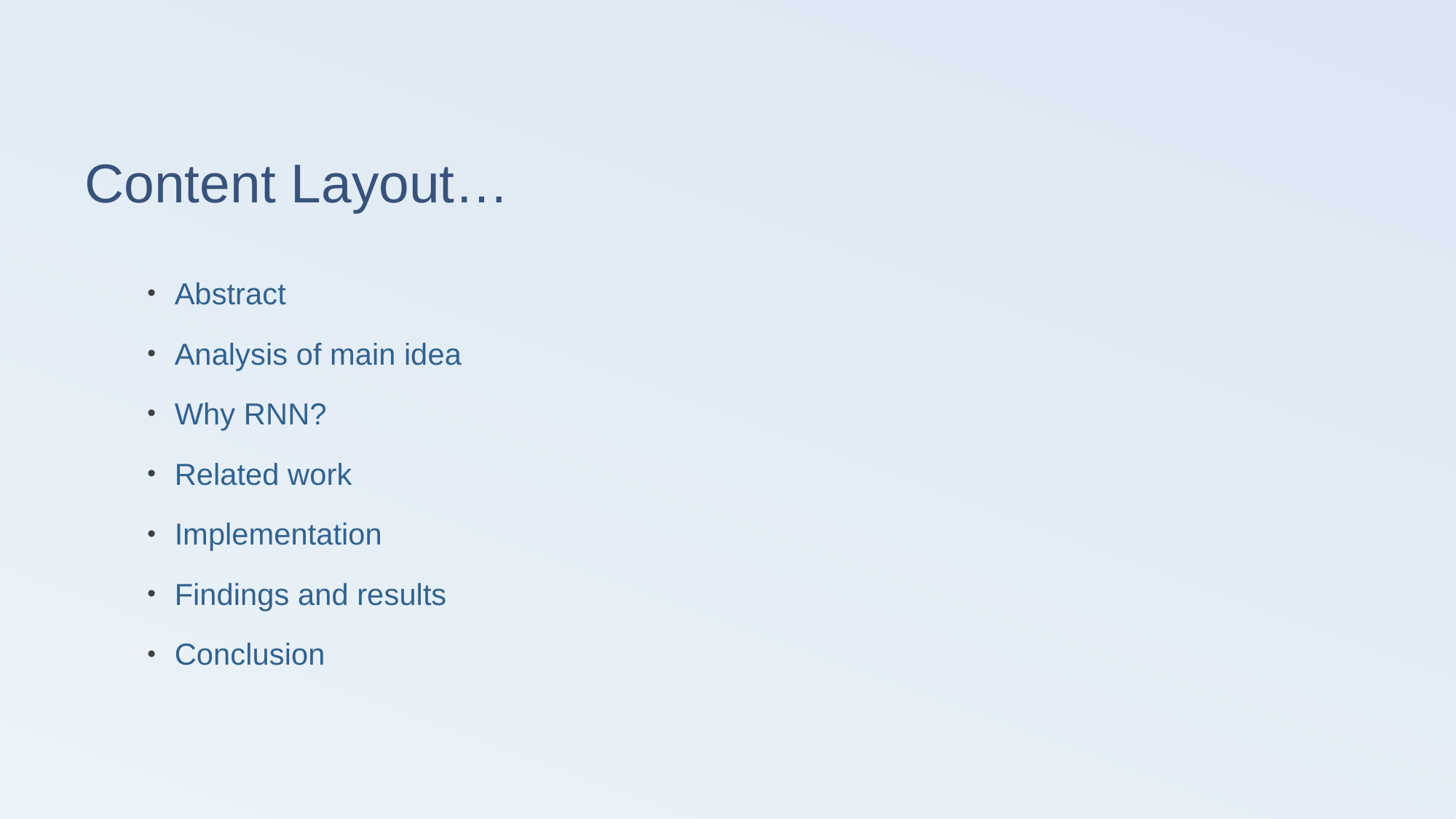

# Content Layout…
Abstract
Analysis of main idea
Why RNN?
Related work
Implementation
Findings and results
Conclusion